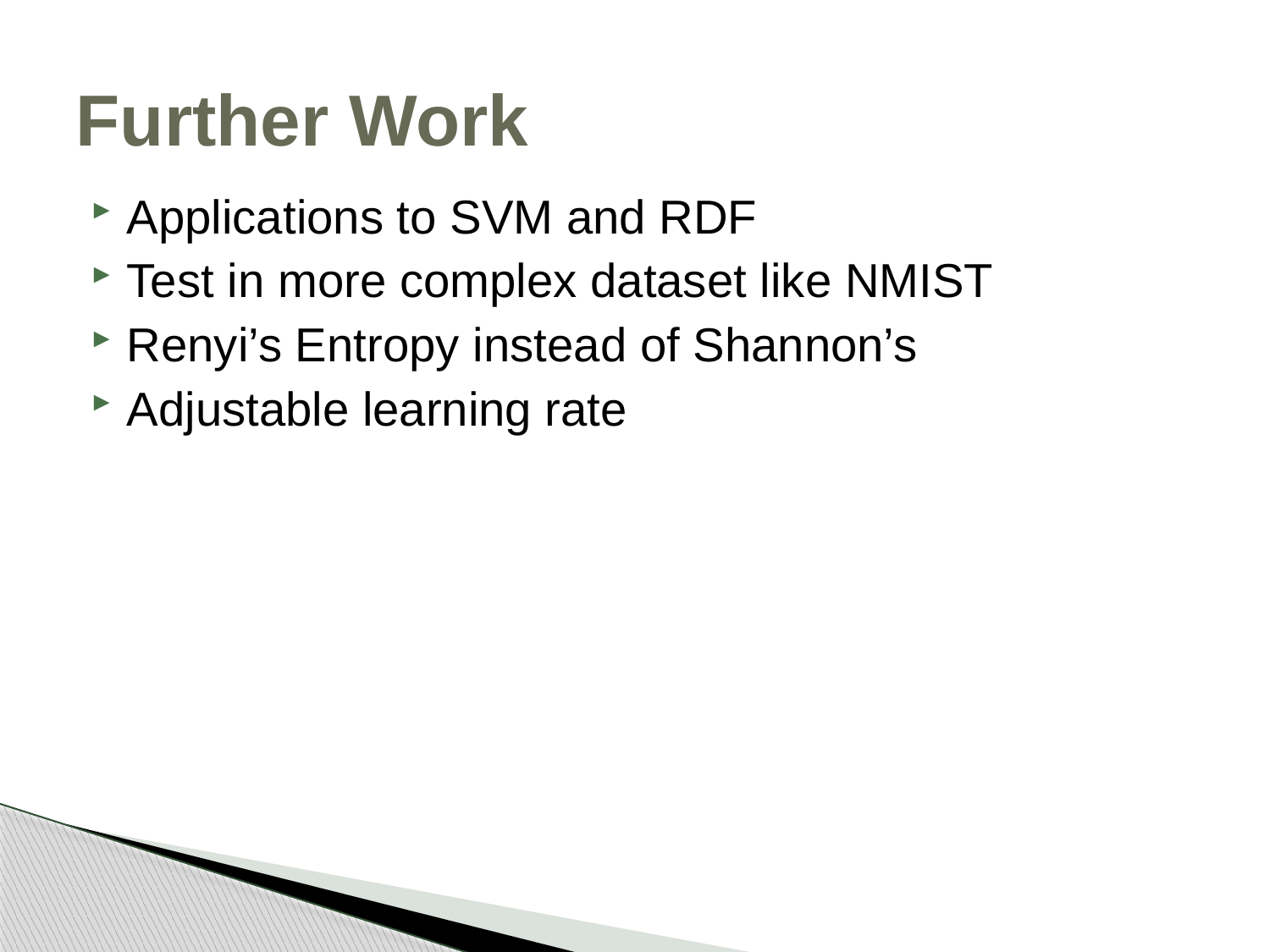

# Further Work
Applications to SVM and RDF
Test in more complex dataset like NMIST
Renyi’s Entropy instead of Shannon’s
Adjustable learning rate